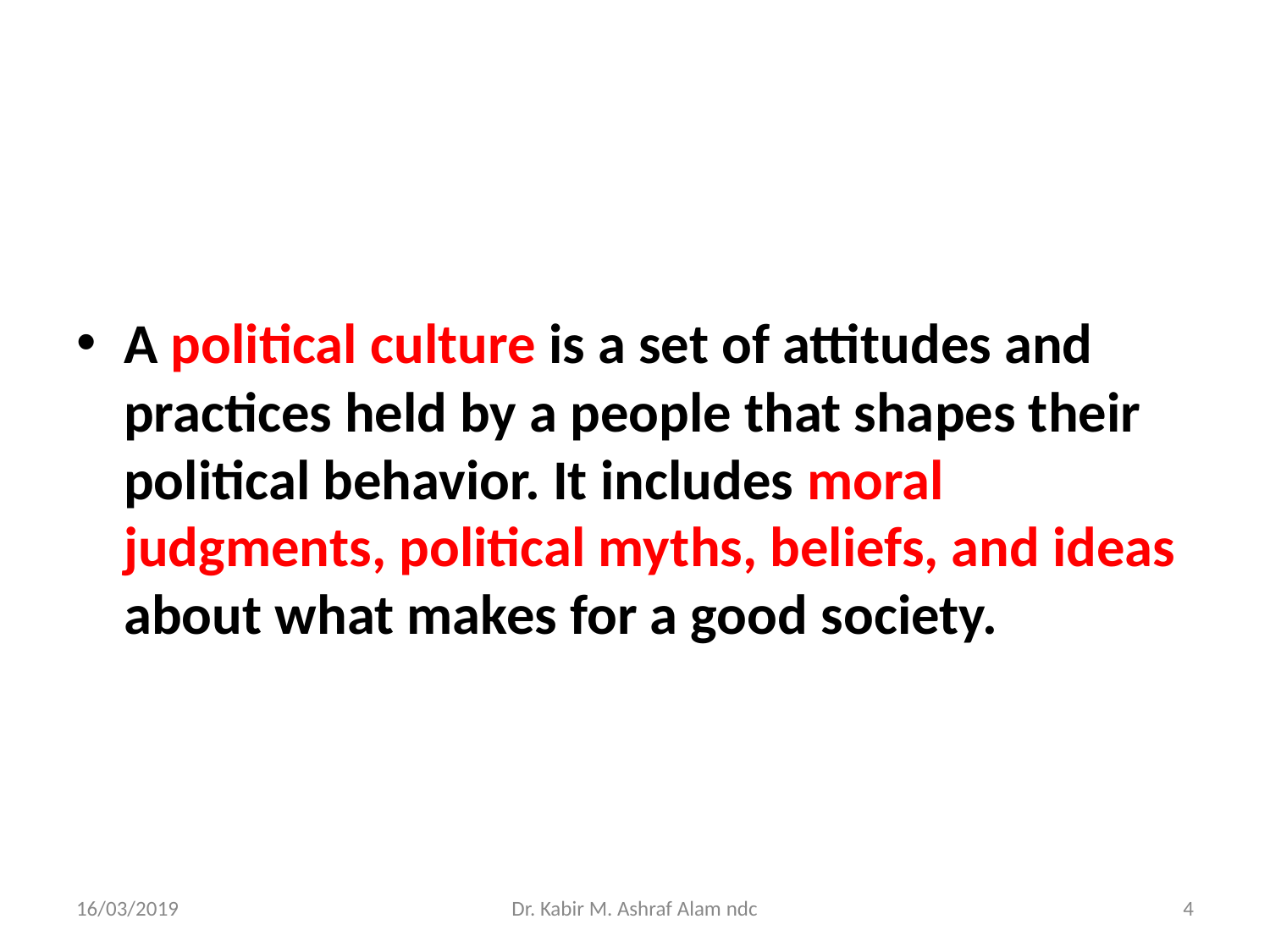

#

A political culture is a set of attitudes and practices held by a people that shapes their political behavior. It includes moral judgments, political myths, beliefs, and ideas about what makes for a good society.
16/03/2019
Dr. Kabir M. Ashraf Alam ndc
4